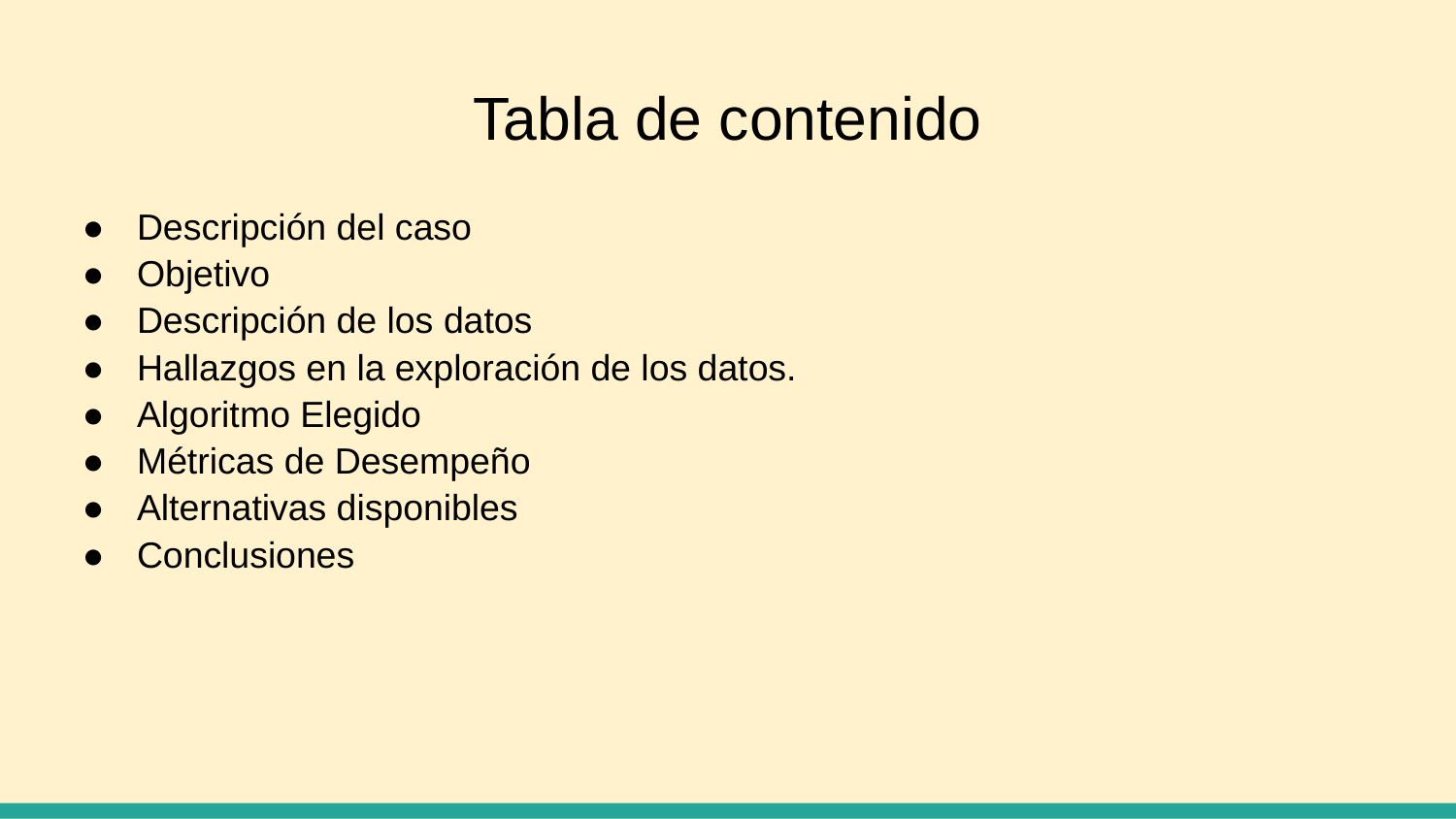

# Tabla de contenido
Descripción del caso
Objetivo
Descripción de los datos
Hallazgos en la exploración de los datos.
Algoritmo Elegido
Métricas de Desempeño
Alternativas disponibles
Conclusiones